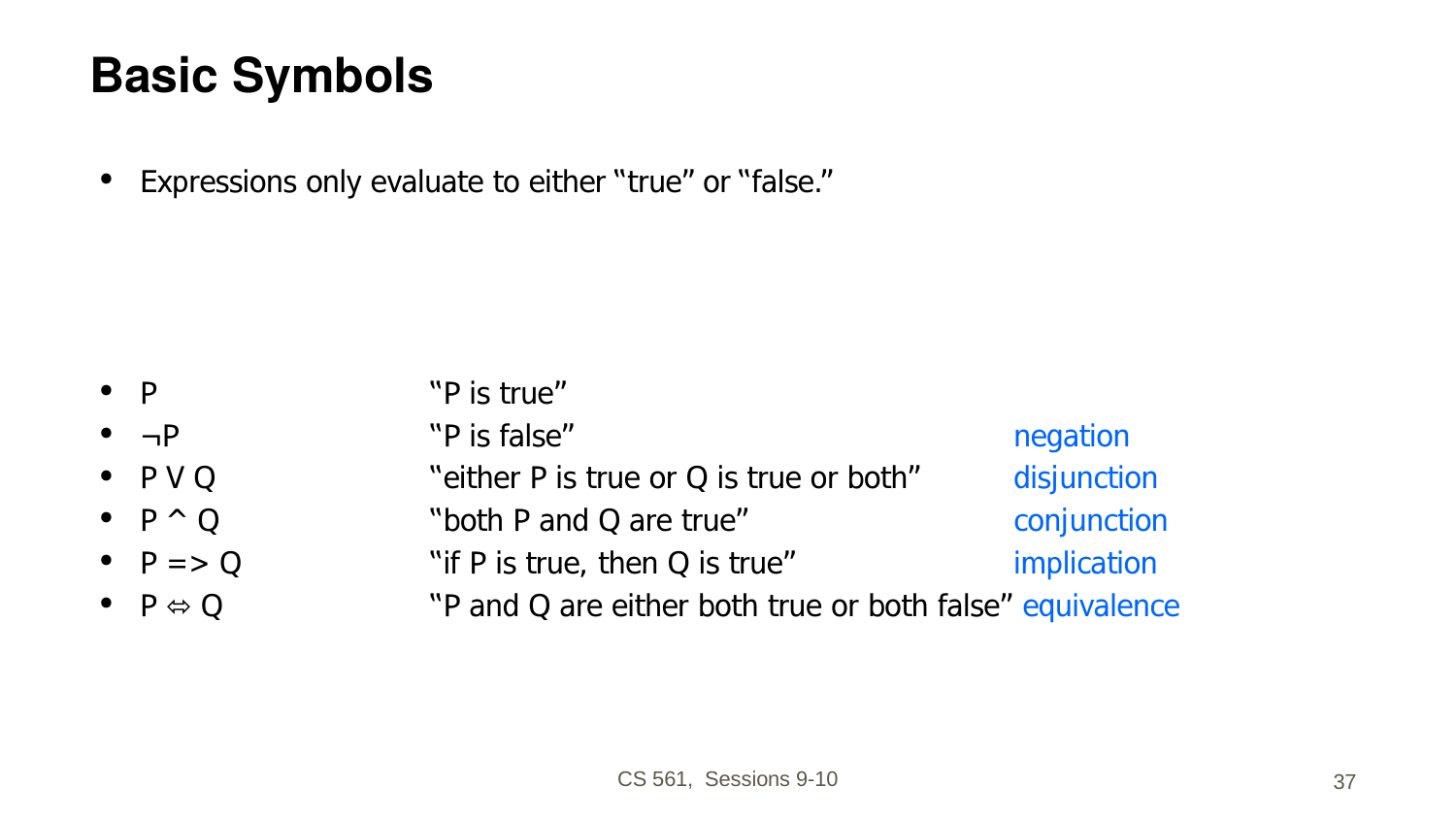

# Basic Symbols
Expressions only evaluate to either “true” or “false.”

P		“P is true”
¬P		“P is false”				negation
P V Q		“either P is true or Q is true or both”	disjunction
P ^ Q		“both P and Q are true”		conjunction
P => Q		“if P is true, then Q is true”		implication
P ⬄ Q		“P and Q are either both true or both false” equivalence
CS 561,  Sessions 9-10
37